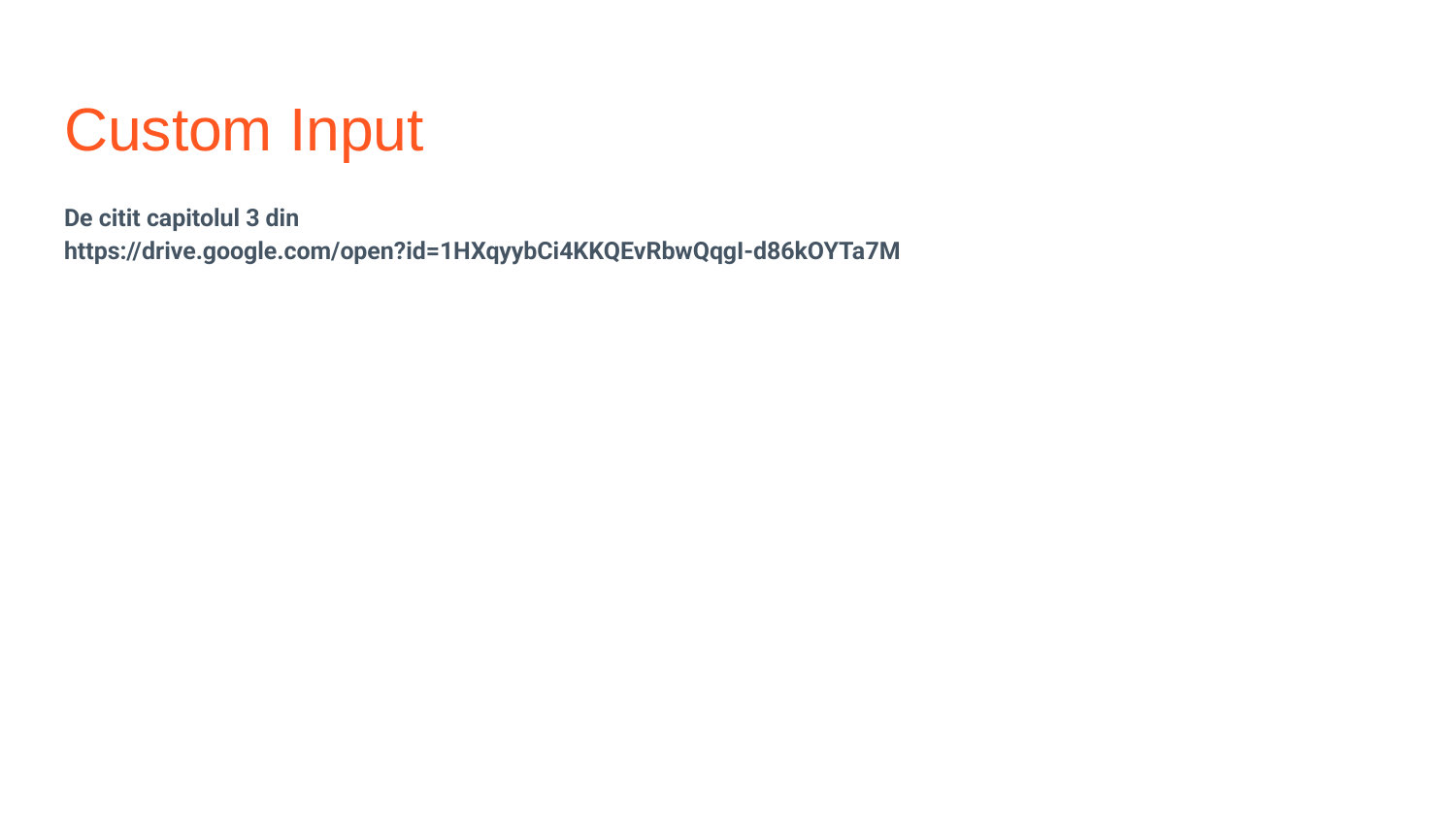

# Custom Input
De citit capitolul 3 din
https://drive.google.com/open?id=1HXqyybCi4KKQEvRbwQqgI-d86kOYTa7M